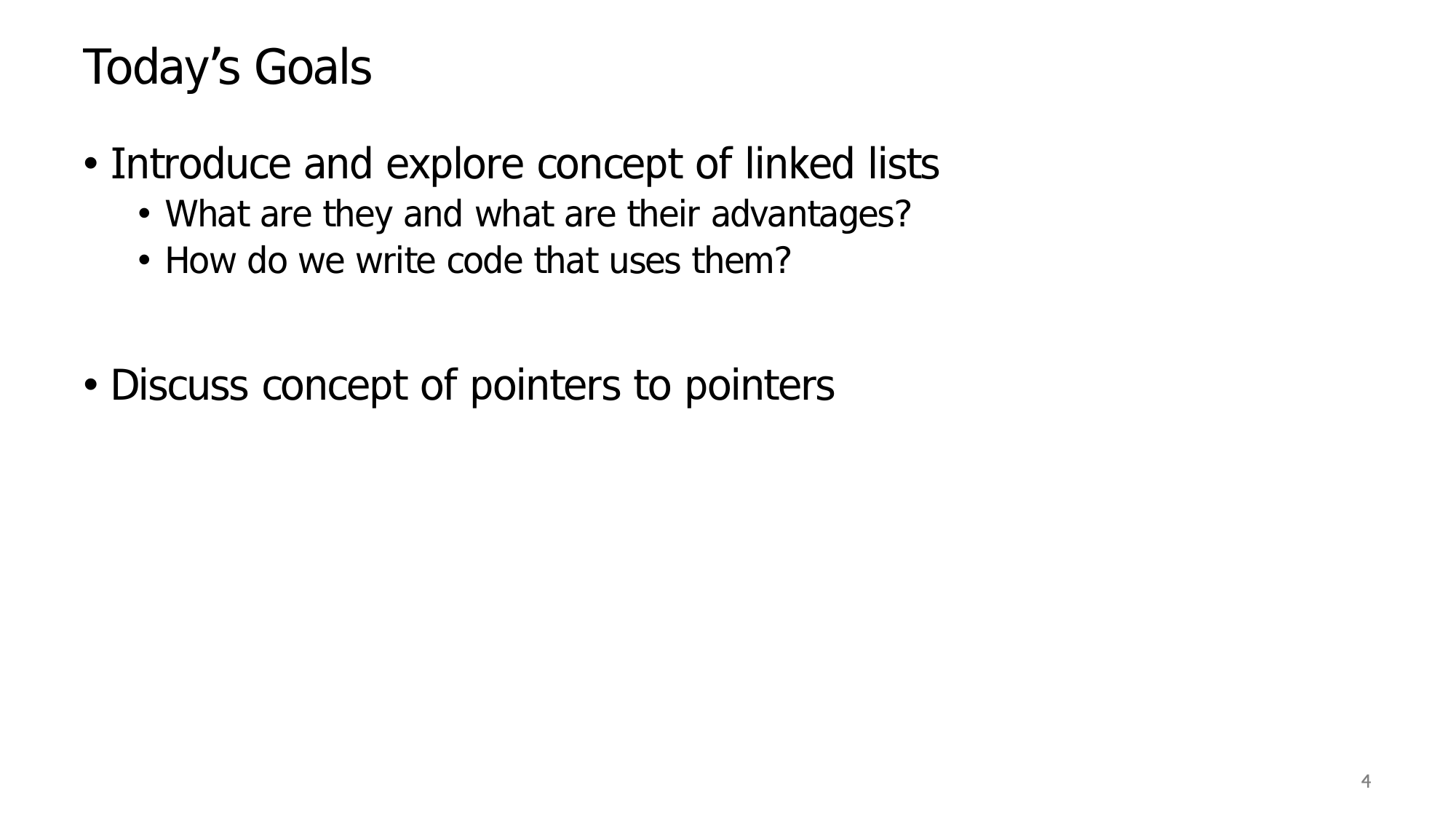

# Today’s Goals
Introduce and explore concept of linked lists
What are they and what are their advantages?
How do we write code that uses them?

Discuss concept of pointers to pointers
4